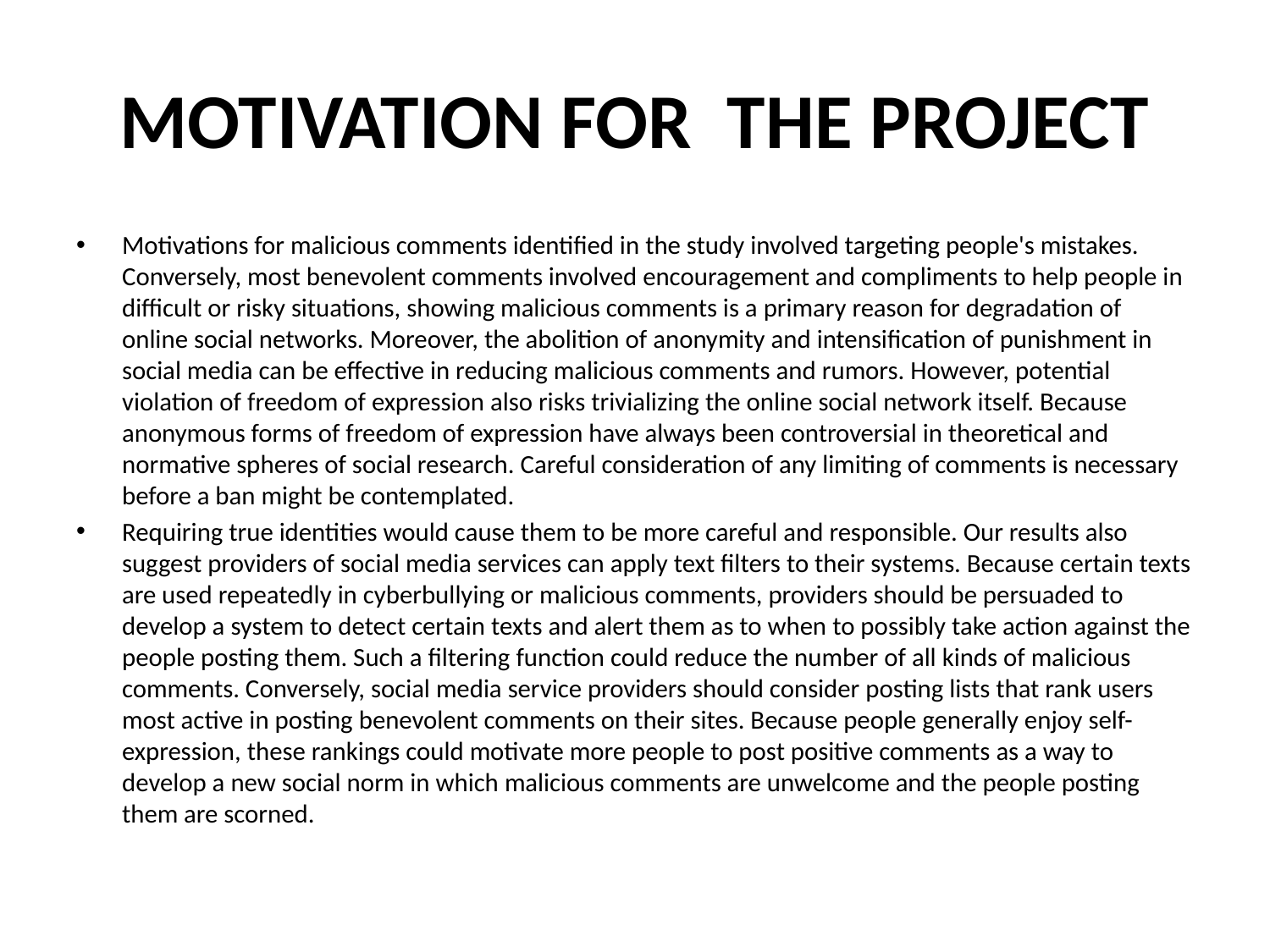

# MOTIVATION FOR  THE PROJECT
Motivations for malicious comments identified in the study involved targeting people's mistakes. Conversely, most benevolent comments involved encouragement and compliments to help people in difficult or risky situations, showing malicious comments is a primary reason for degradation of online social networks. Moreover, the abolition of anonymity and intensification of punishment in social media can be effective in reducing malicious comments and rumors. However, potential violation of freedom of expression also risks trivializing the online social network itself. Because anonymous forms of freedom of expression have always been controversial in theoretical and normative spheres of social research. Careful consideration of any limiting of comments is necessary before a ban might be contemplated.
Requiring true identities would cause them to be more careful and responsible. Our results also suggest providers of social media services can apply text filters to their systems. Because certain texts are used repeatedly in cyberbullying or malicious comments, providers should be persuaded to develop a system to detect certain texts and alert them as to when to possibly take action against the people posting them. Such a filtering function could reduce the number of all kinds of malicious comments. Conversely, social media service providers should consider posting lists that rank users most active in posting benevolent comments on their sites. Because people generally enjoy self-expression, these rankings could motivate more people to post positive comments as a way to develop a new social norm in which malicious comments are unwelcome and the people posting them are scorned.